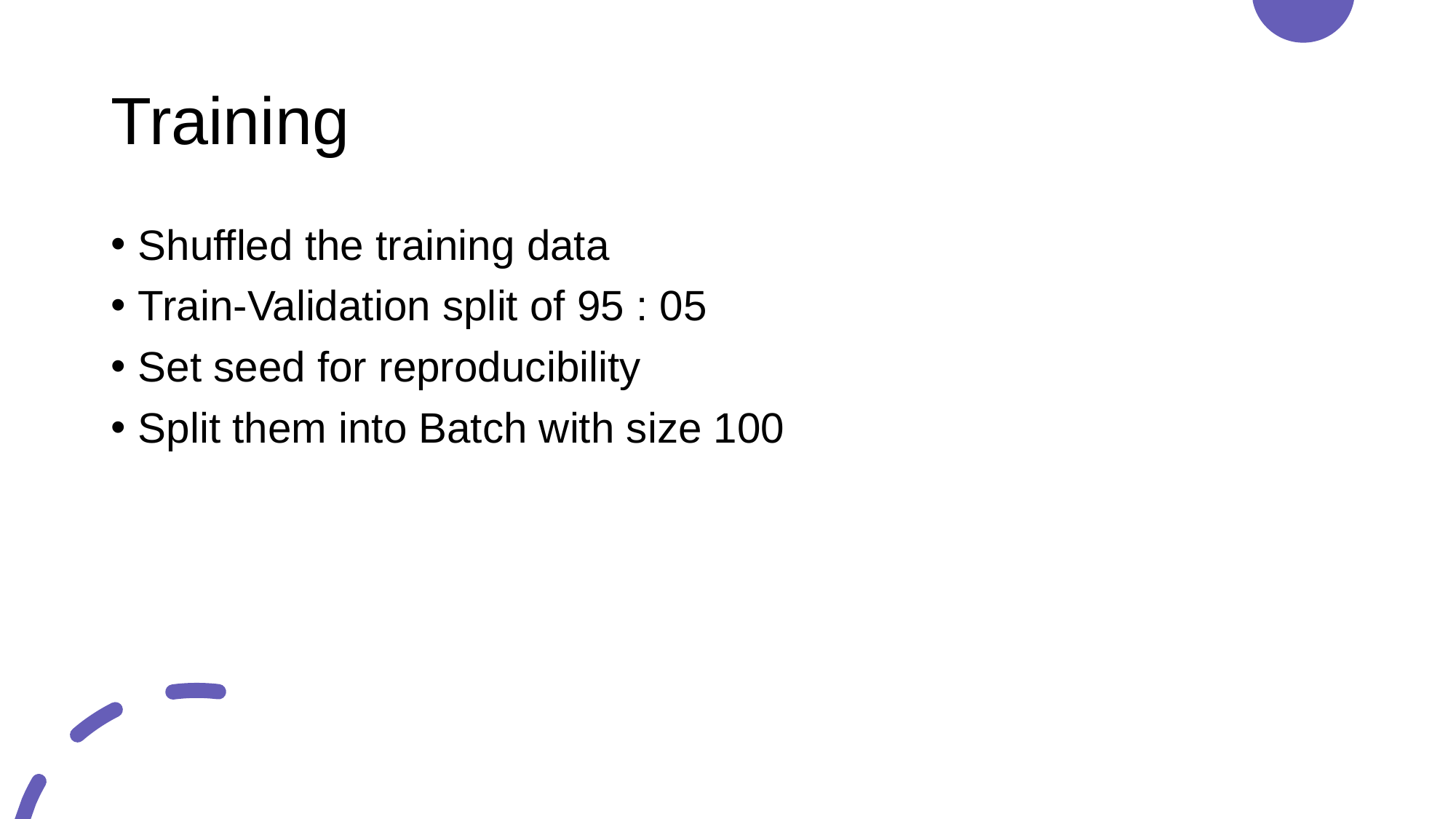

# Training
Shuffled the training data
Train-Validation split of 95 : 05
Set seed for reproducibility
Split them into Batch with size 100